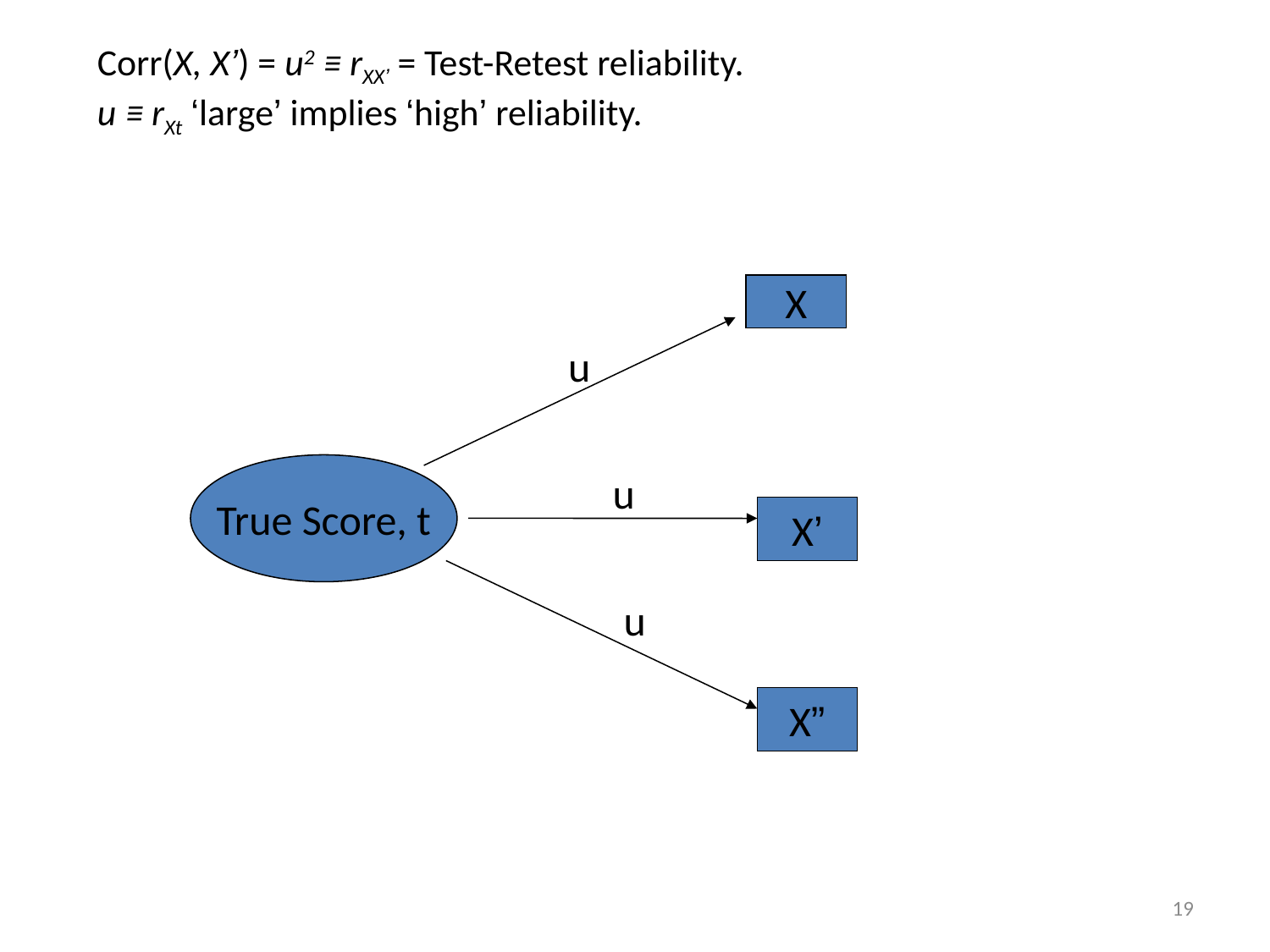

# Corr(X, X’) = u2 ≡ rXX’ = Test-Retest reliability. u ≡ rXt ‘large’ implies ‘high’ reliability.
X

u
True Score, t
u
X’

u
X”
19